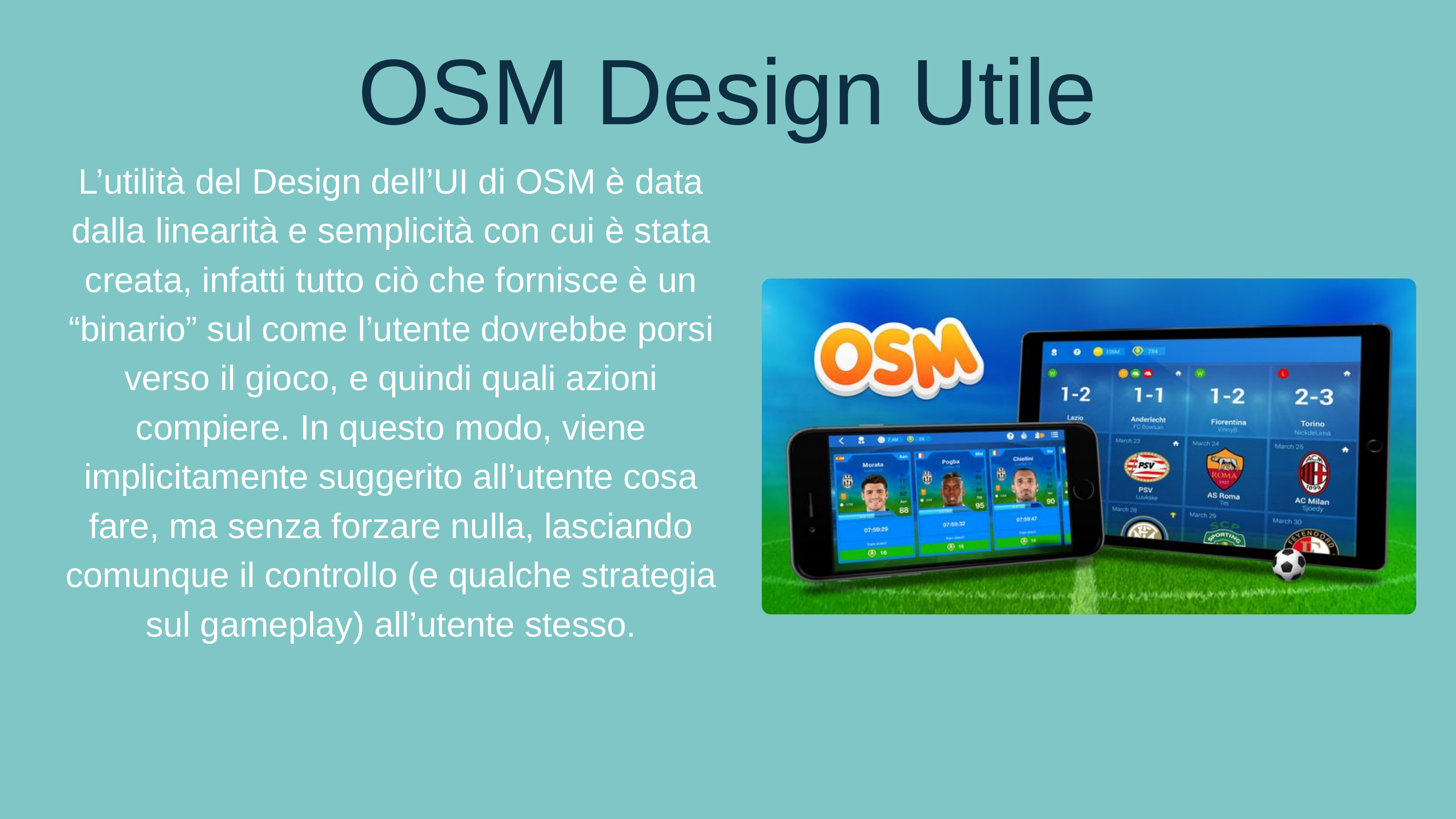

OSM Design Utile
L’utilità del Design dell’UI di OSM è data dalla linearità e semplicità con cui è stata creata, infatti tutto ciò che fornisce è un “binario” sul come l’utente dovrebbe porsi verso il gioco, e quindi quali azioni compiere. In questo modo, viene implicitamente suggerito all’utente cosa fare, ma senza forzare nulla, lasciando comunque il controllo (e qualche strategia sul gameplay) all’utente stesso.